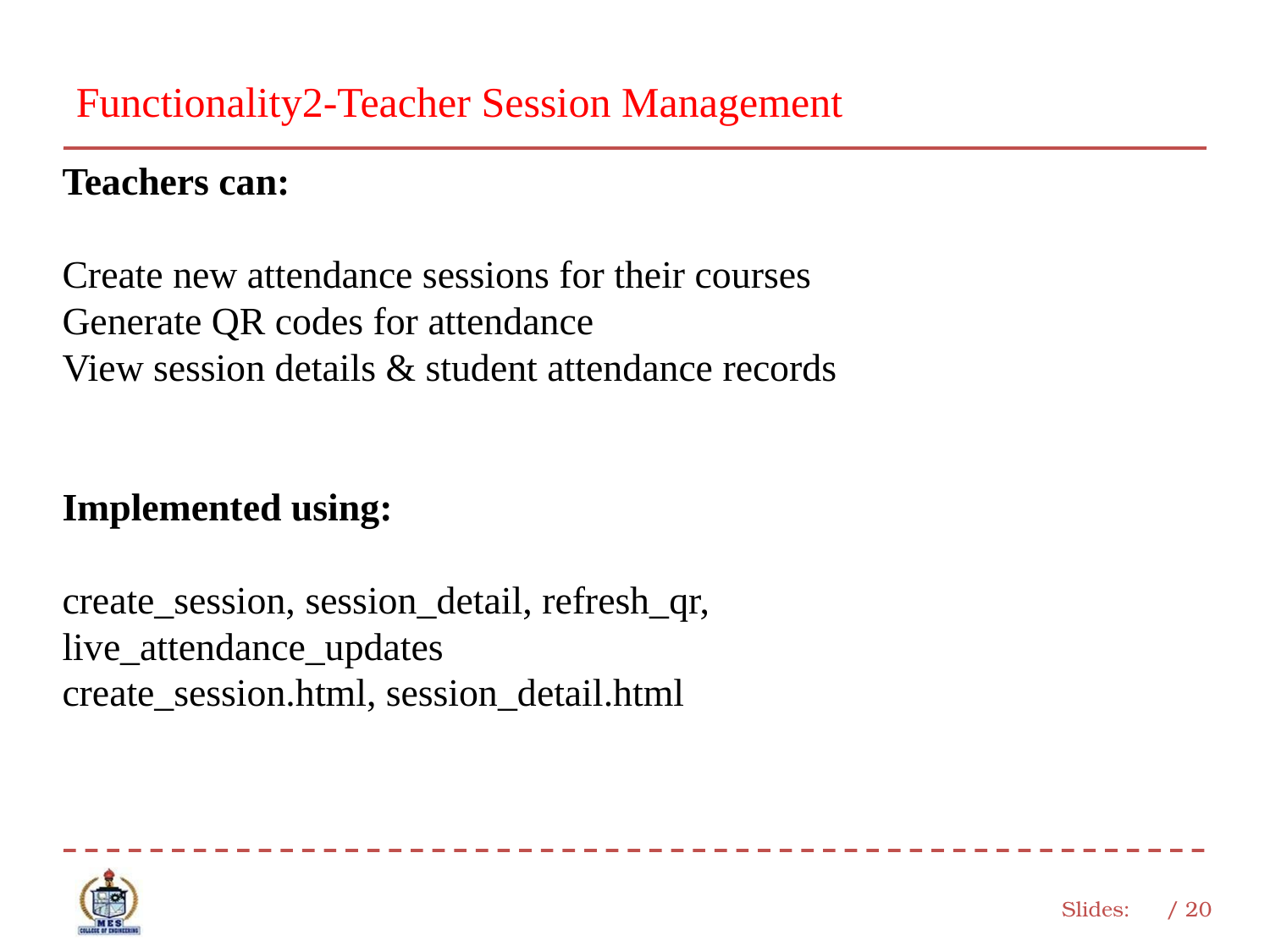

Functionality2-Teacher Session Management
Teachers can:

Create new attendance sessions for their courses
Generate QR codes for attendance
View session details & student attendance records

Implemented using:

create_session, session_detail, refresh_qr, live_attendance_updates
create_session.html, session_detail.html